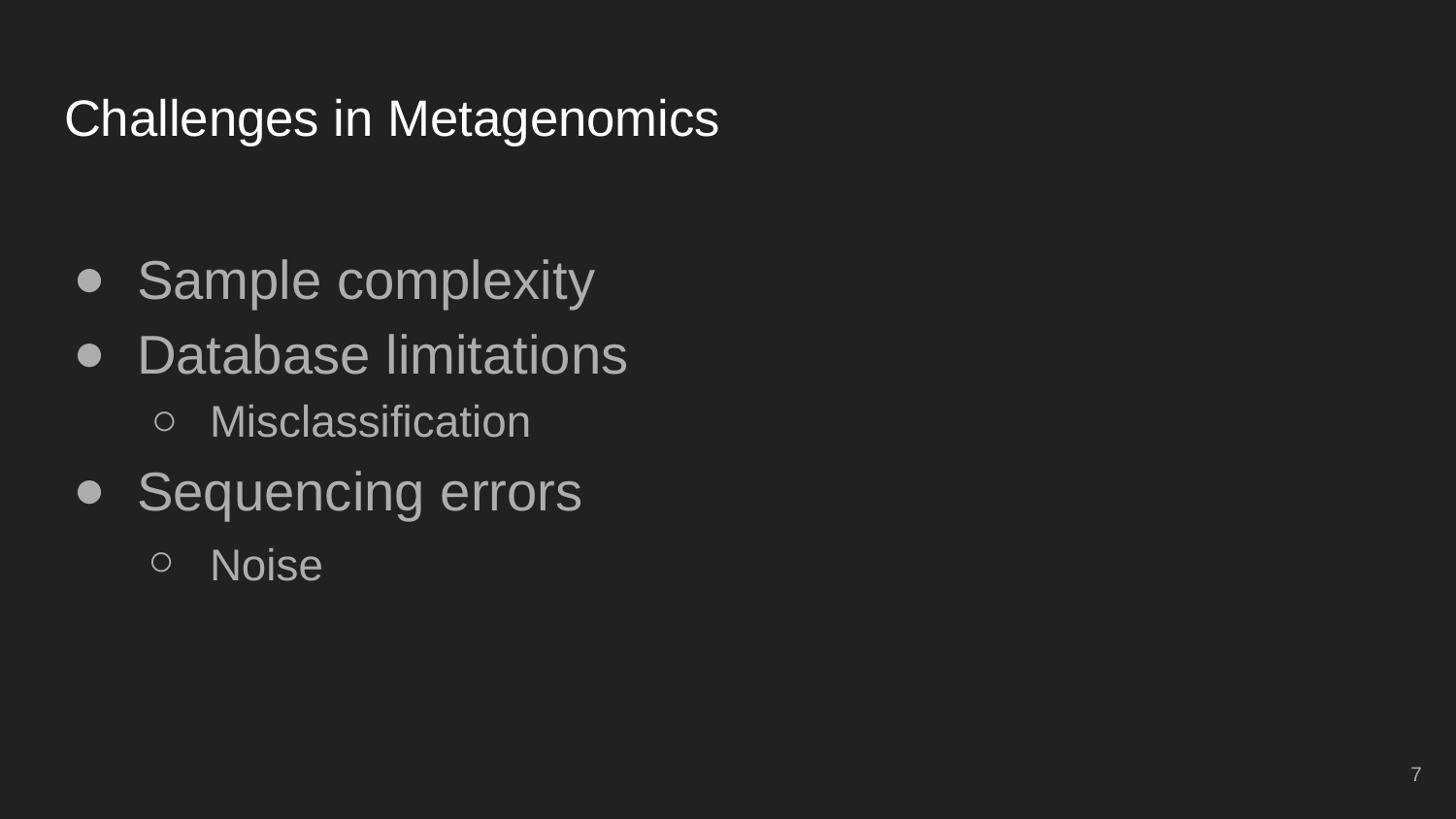

# Challenges in Metagenomics

Sample complexity
Database limitations
Misclassification
Sequencing errors
Noise

7